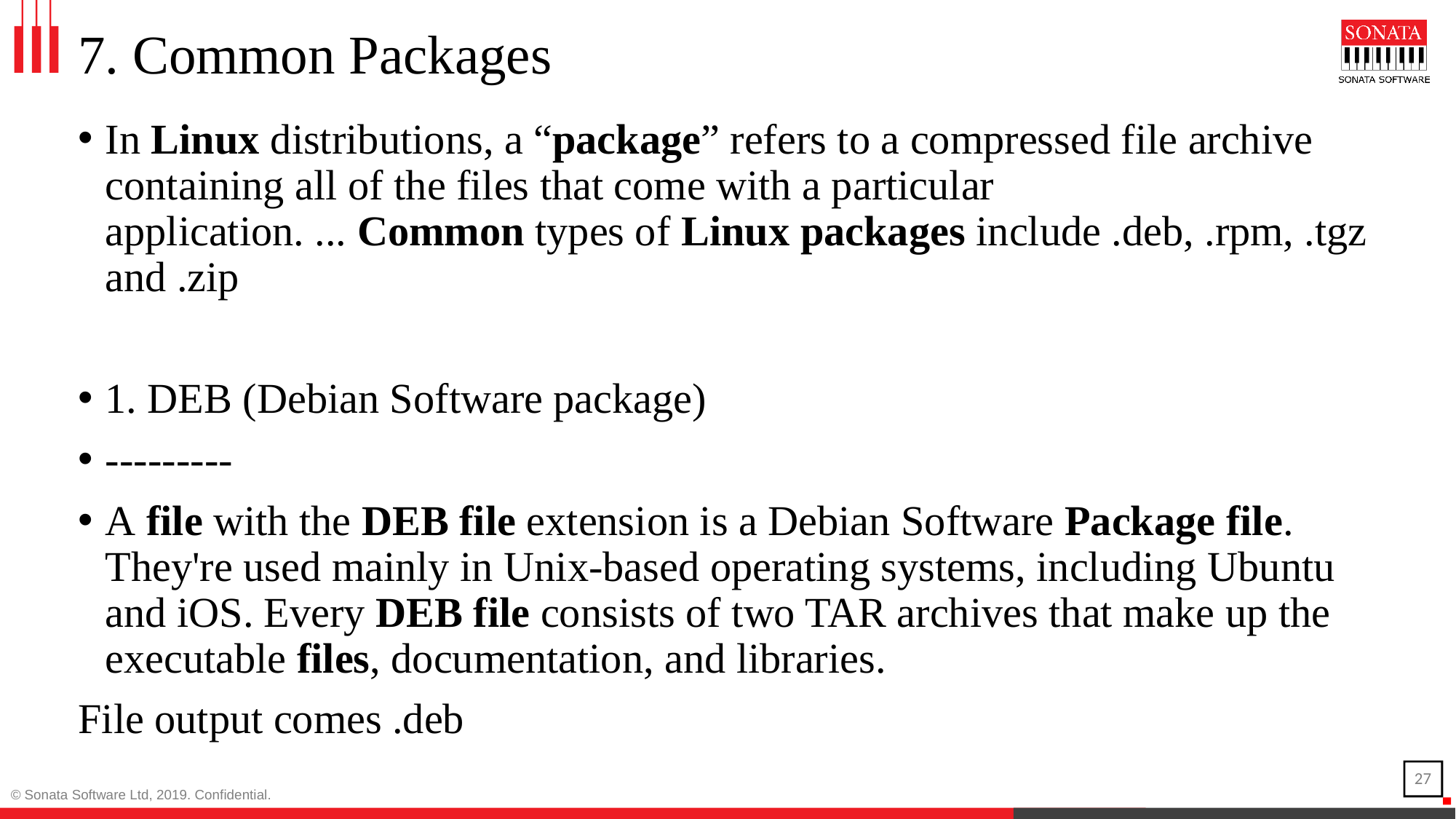

# 7. Common Packages
In Linux distributions, a “package” refers to a compressed file archive containing all of the files that come with a particular application. ... Common types of Linux packages include .deb, .rpm, .tgz and .zip

1. DEB (Debian Software package)
---------
A file with the DEB file extension is a Debian Software Package file. They're used mainly in Unix-based operating systems, including Ubuntu and iOS. Every DEB file consists of two TAR archives that make up the executable files, documentation, and libraries.
File output comes .deb